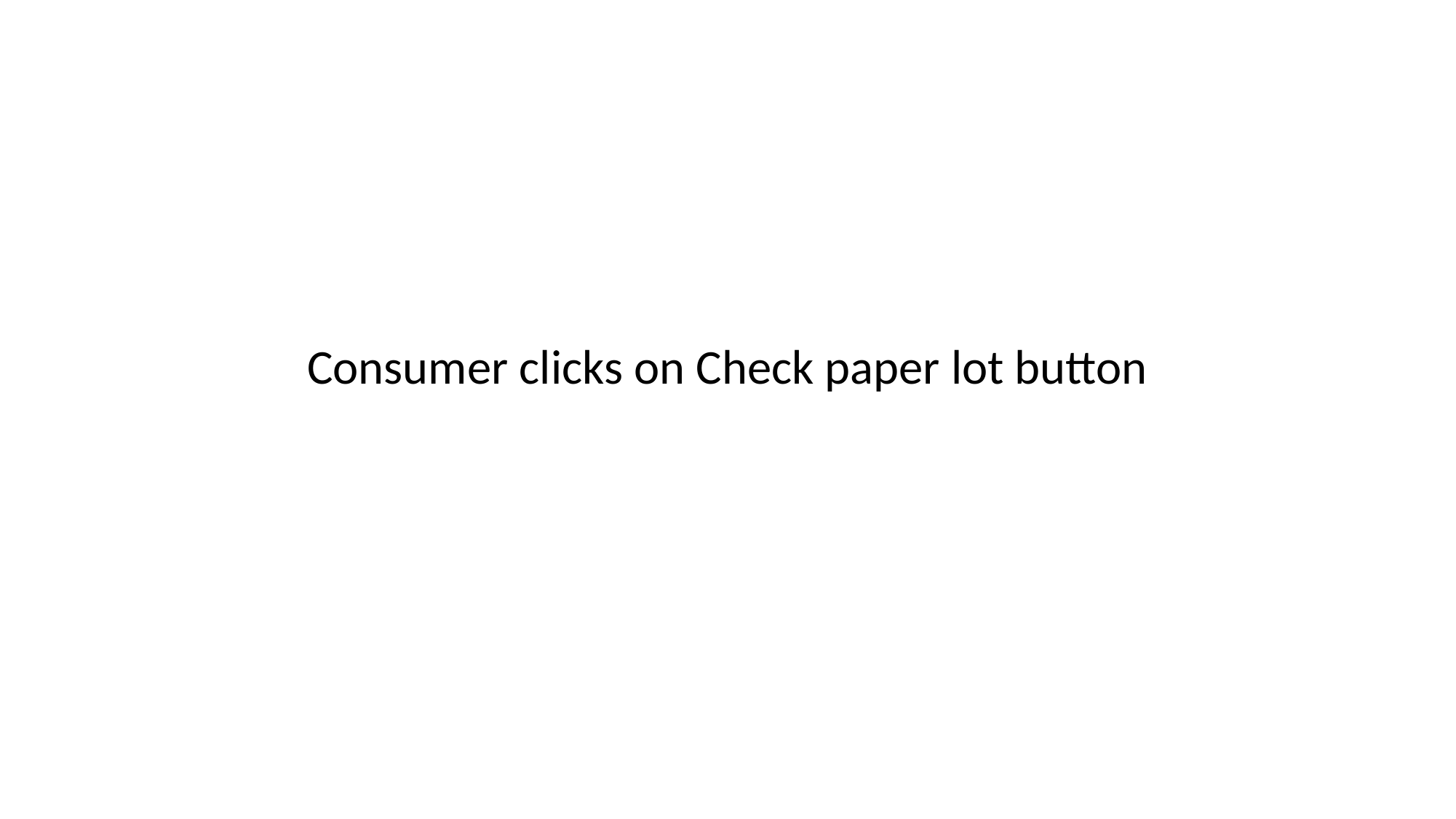

# Consumer clicks on Check paper lot button